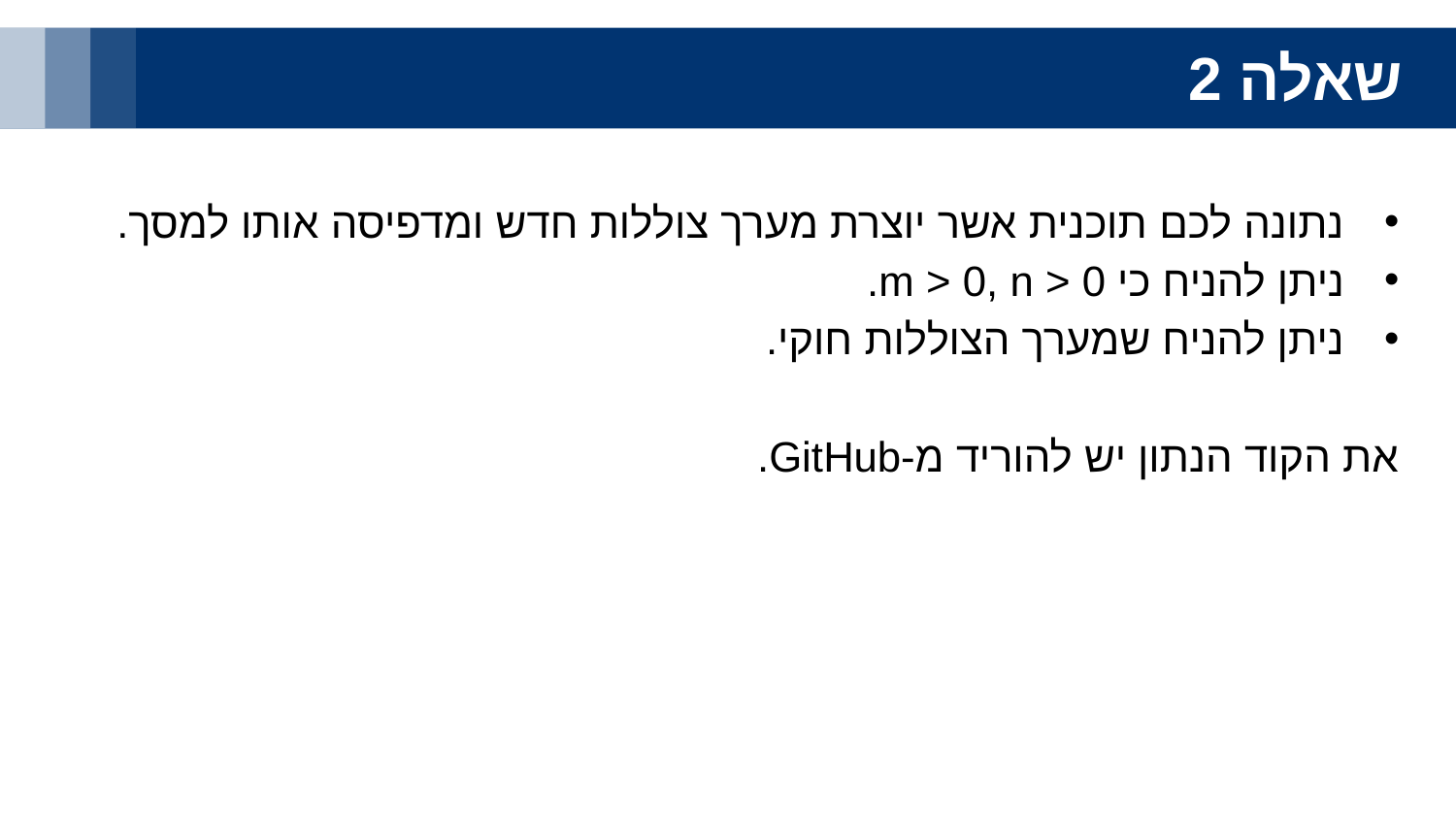

שאלה 2
נתונה לכם תוכנית אשר יוצרת מערך צוללות חדש ומדפיסה אותו למסך.
ניתן להניח כי m > 0, n > 0.
ניתן להניח שמערך הצוללות חוקי.

את הקוד הנתון יש להוריד מ-GitHub.